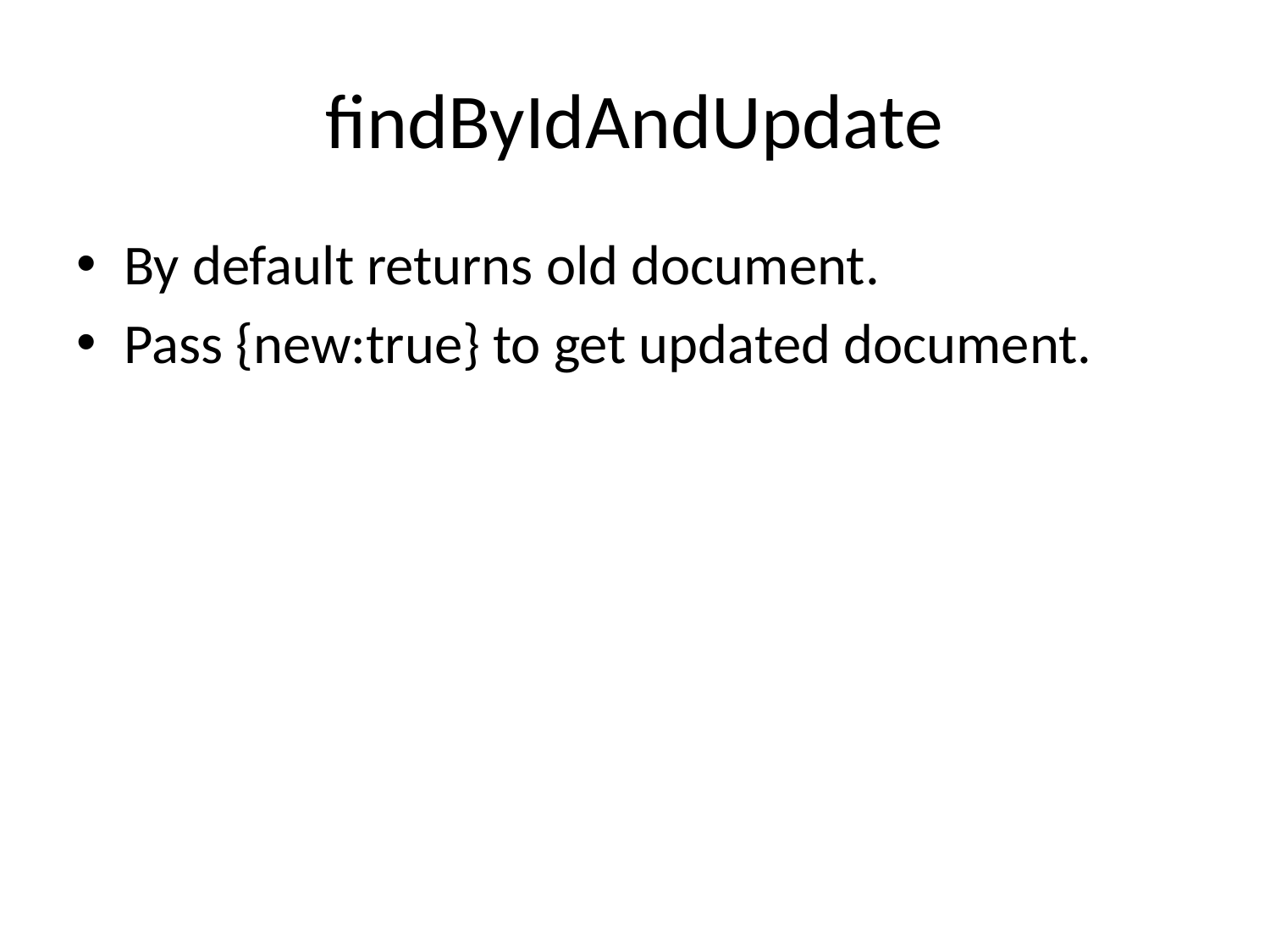

# findByIdAndUpdate
By default returns old document.
Pass {new:true} to get updated document.